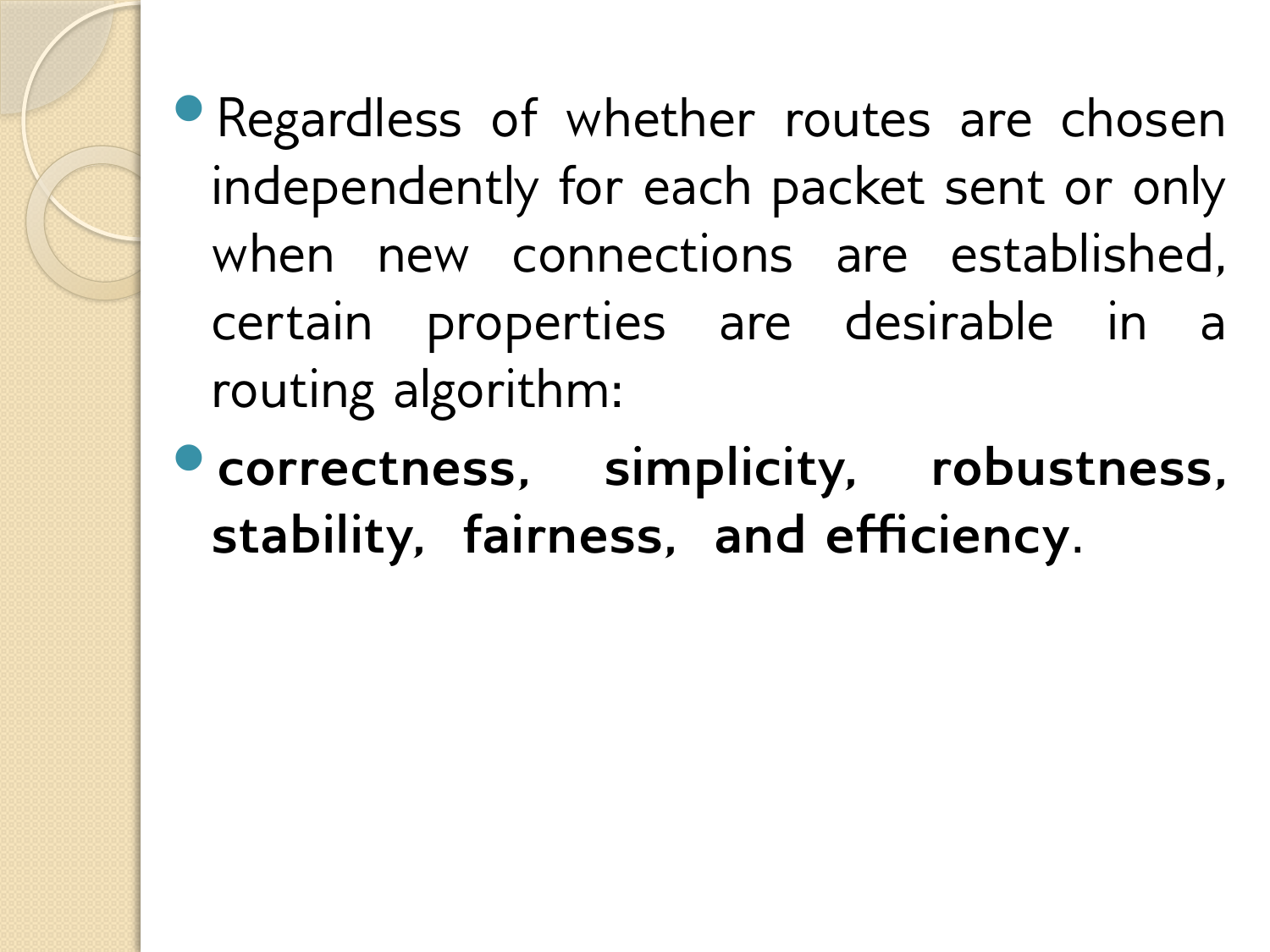

Regardless of whether routes are chosen independently for each packet sent or only when new connections are established, certain properties are desirable in a routing algorithm:
correctness, simplicity, robustness, stability,  fairness,  and efficiency.